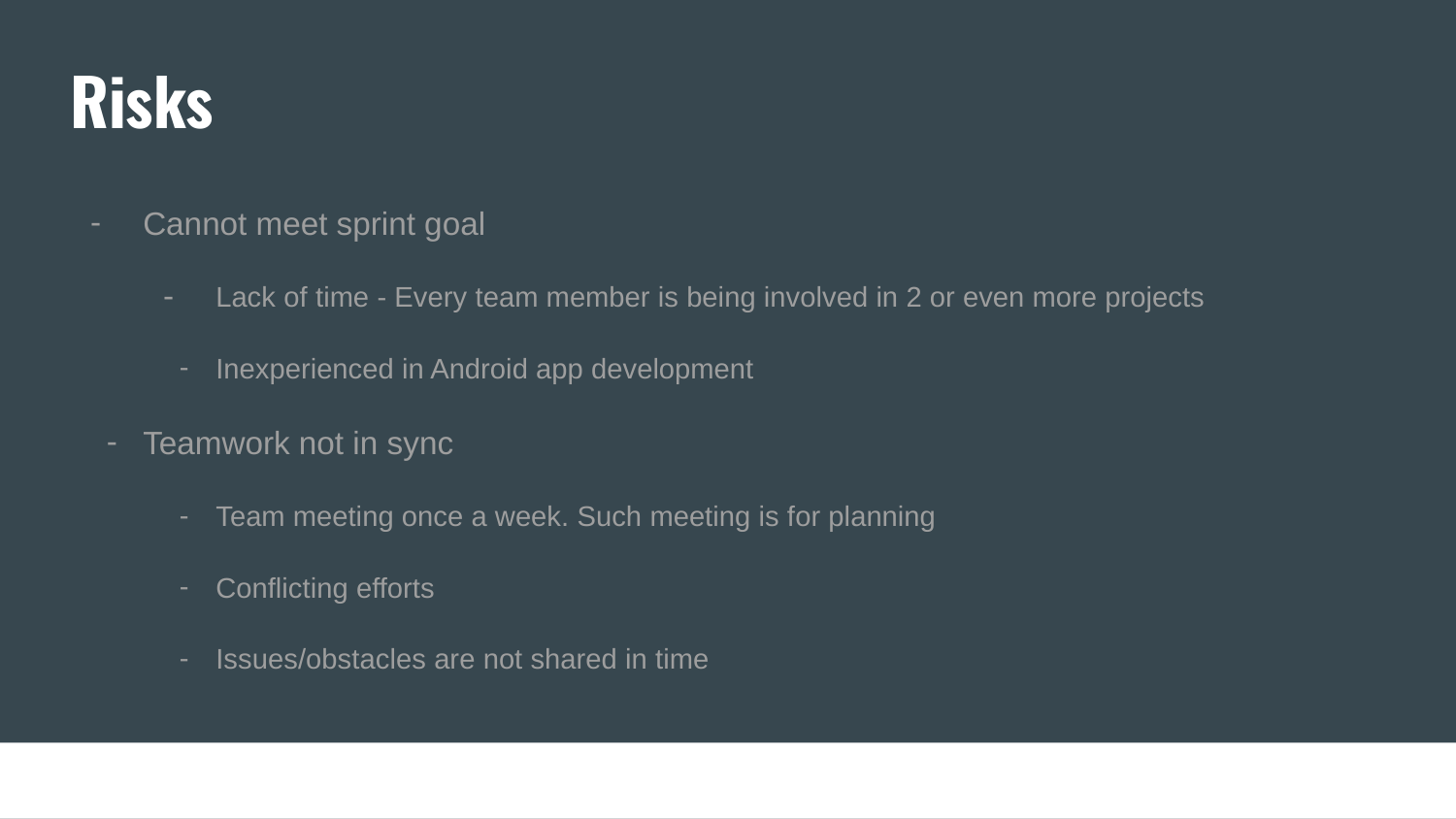

# Risks
Cannot meet sprint goal
Lack of time - Every team member is being involved in 2 or even more projects
Inexperienced in Android app development
Teamwork not in sync
Team meeting once a week. Such meeting is for planning
Conflicting efforts
Issues/obstacles are not shared in time